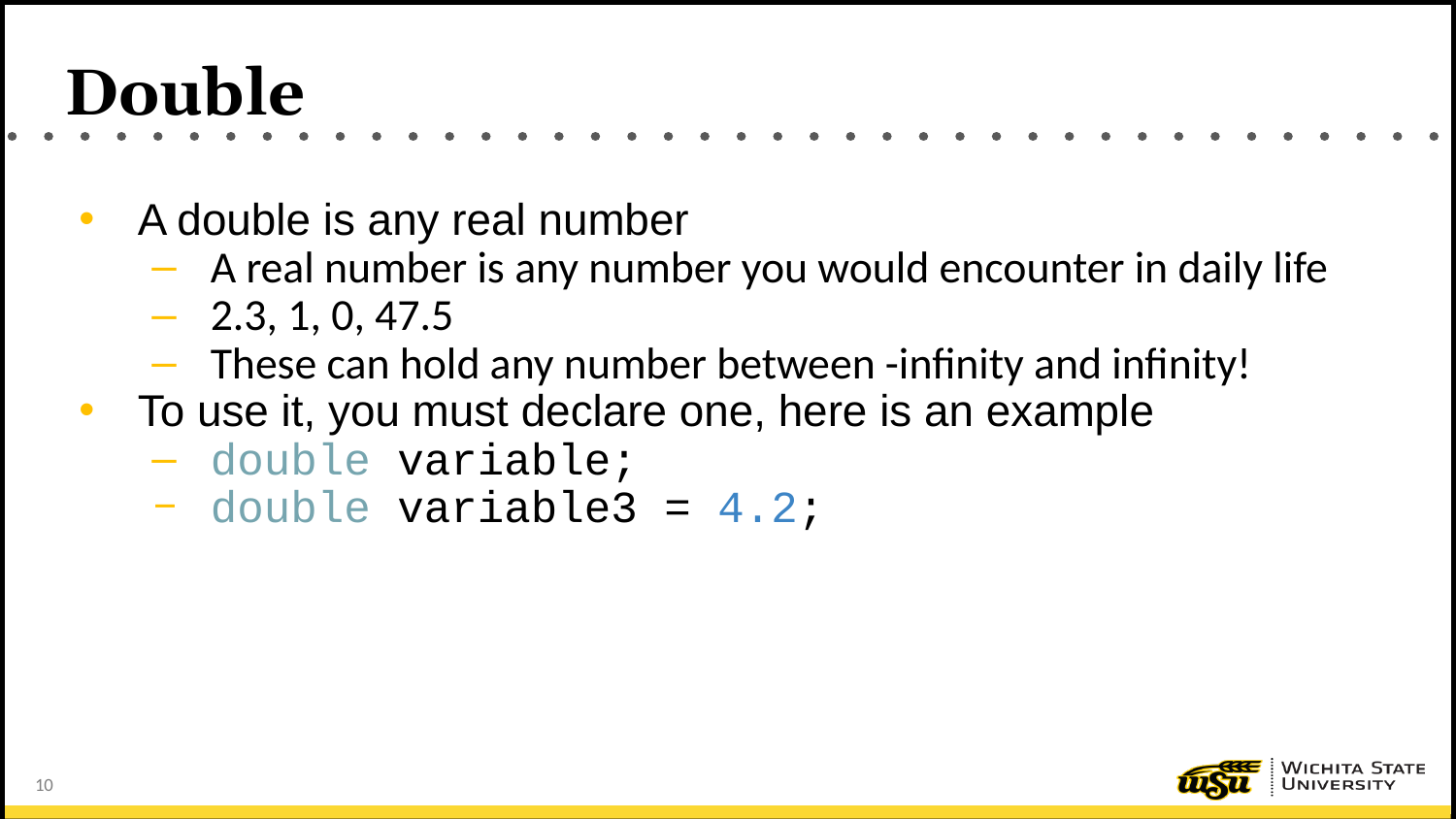

# Double
A double is any real number
A real number is any number you would encounter in daily life
2.3, 1, 0, 47.5
These can hold any number between -infinity and infinity!
To use it, you must declare one, here is an example
double variable;
double variable3 = 4.2;